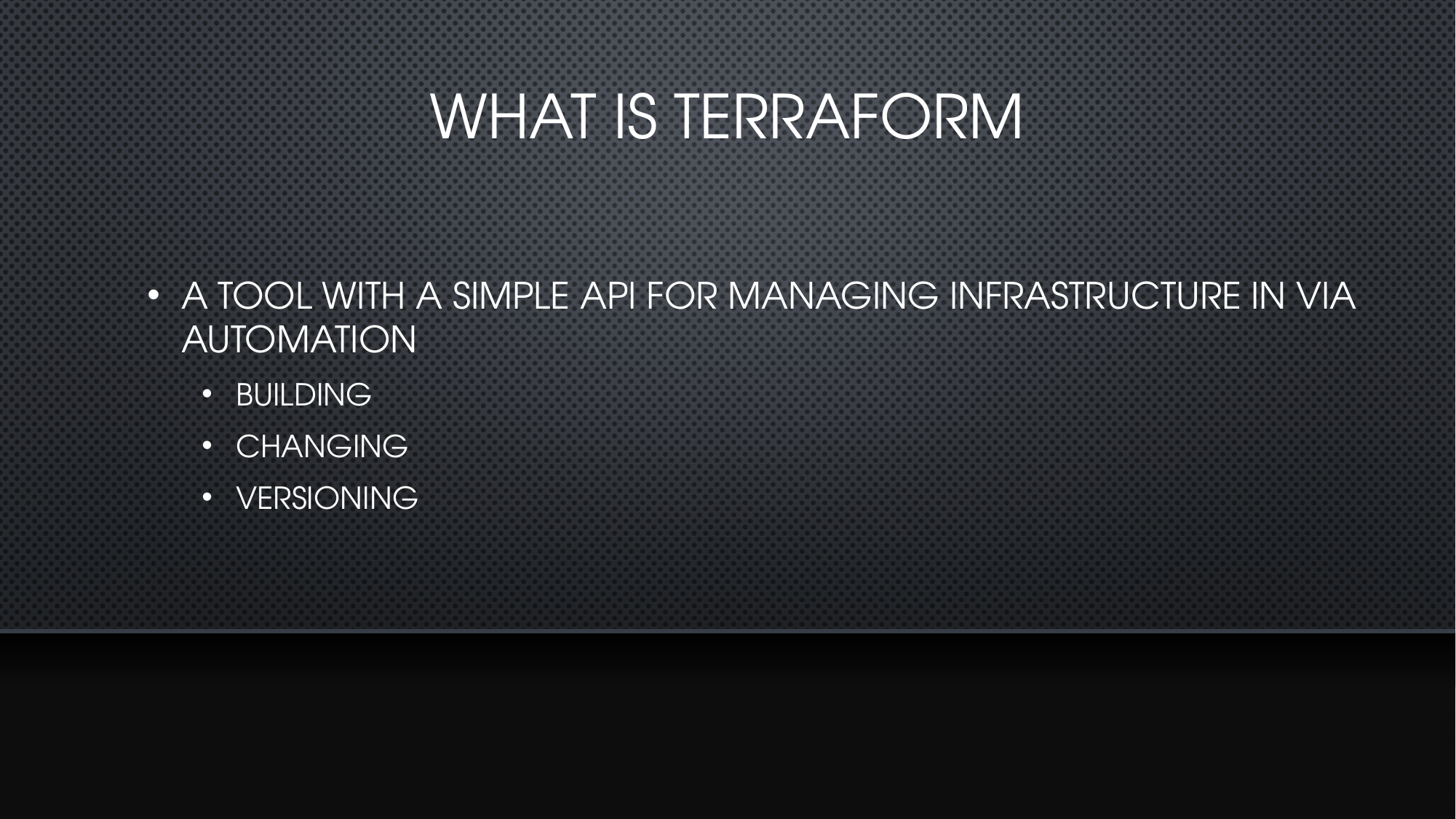

# What is Terraform
A tool with a simple API for managing infrastructure in via automation
Building
Changing
Versioning